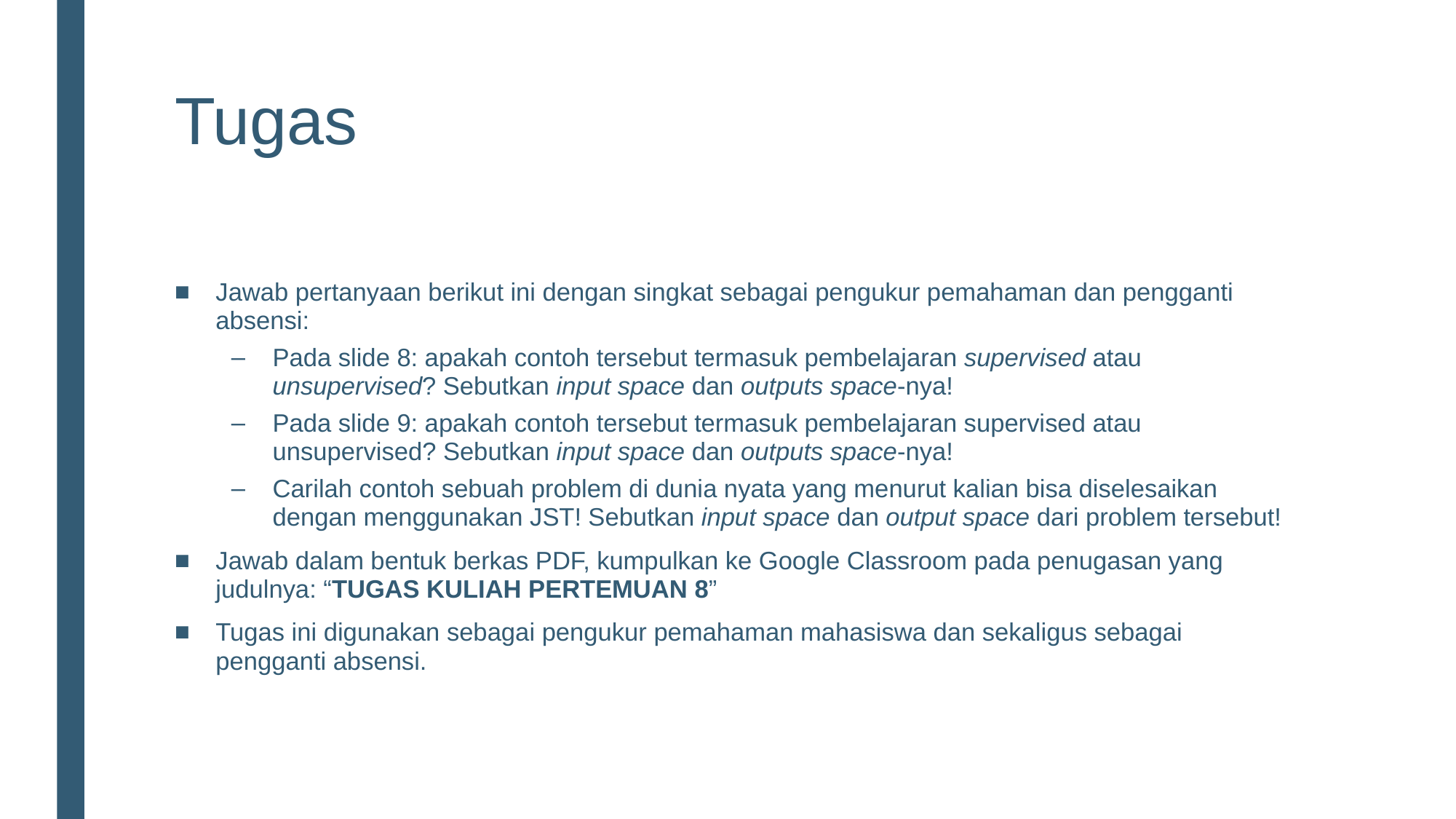

# Tugas
Jawab pertanyaan berikut ini dengan singkat sebagai pengukur pemahaman dan pengganti absensi:
Pada slide 8: apakah contoh tersebut termasuk pembelajaran supervised atau unsupervised? Sebutkan input space dan outputs space-nya!
Pada slide 9: apakah contoh tersebut termasuk pembelajaran supervised atau unsupervised? Sebutkan input space dan outputs space-nya!
Carilah contoh sebuah problem di dunia nyata yang menurut kalian bisa diselesaikan dengan menggunakan JST! Sebutkan input space dan output space dari problem tersebut!
Jawab dalam bentuk berkas PDF, kumpulkan ke Google Classroom pada penugasan yang judulnya: “TUGAS KULIAH PERTEMUAN 8”
Tugas ini digunakan sebagai pengukur pemahaman mahasiswa dan sekaligus sebagai pengganti absensi.